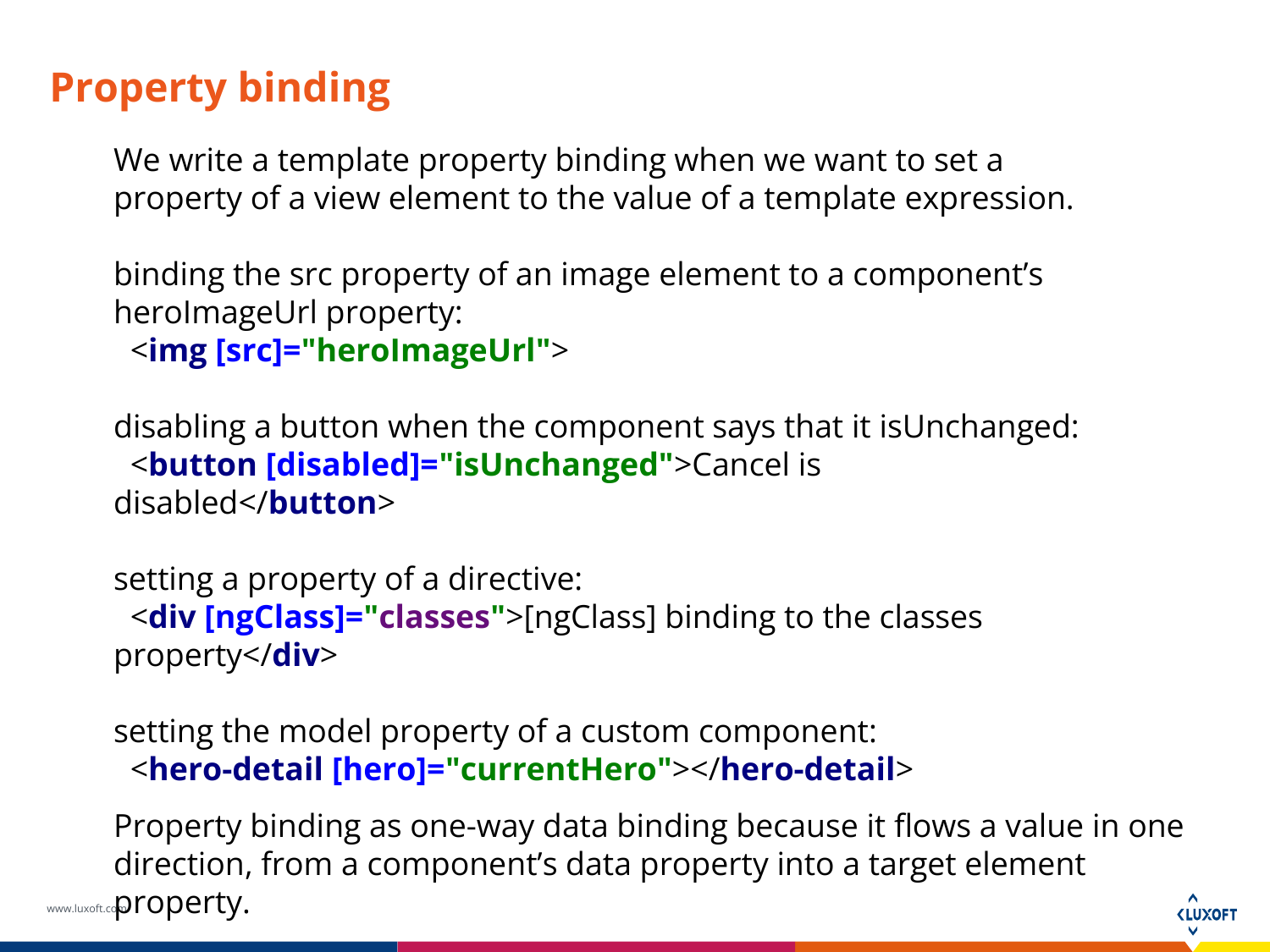

# Property binding
We write a template property binding when we want to set a property of a view element to the value of a template expression.
binding the src property of an image element to a component’s heroImageUrl property:
  <img [src]="heroImageUrl">

disabling a button when the component says that it isUnchanged:
  <button [disabled]="isUnchanged">Cancel is disabled</button>
setting a property of a directive:
  <div [ngClass]="classes">[ngClass] binding to the classes property</div>
setting the model property of a custom component:
  <hero-detail [hero]="currentHero"></hero-detail>
Property binding as one-way data binding because it flows a value in one direction, from a component’s data property into a target element property.